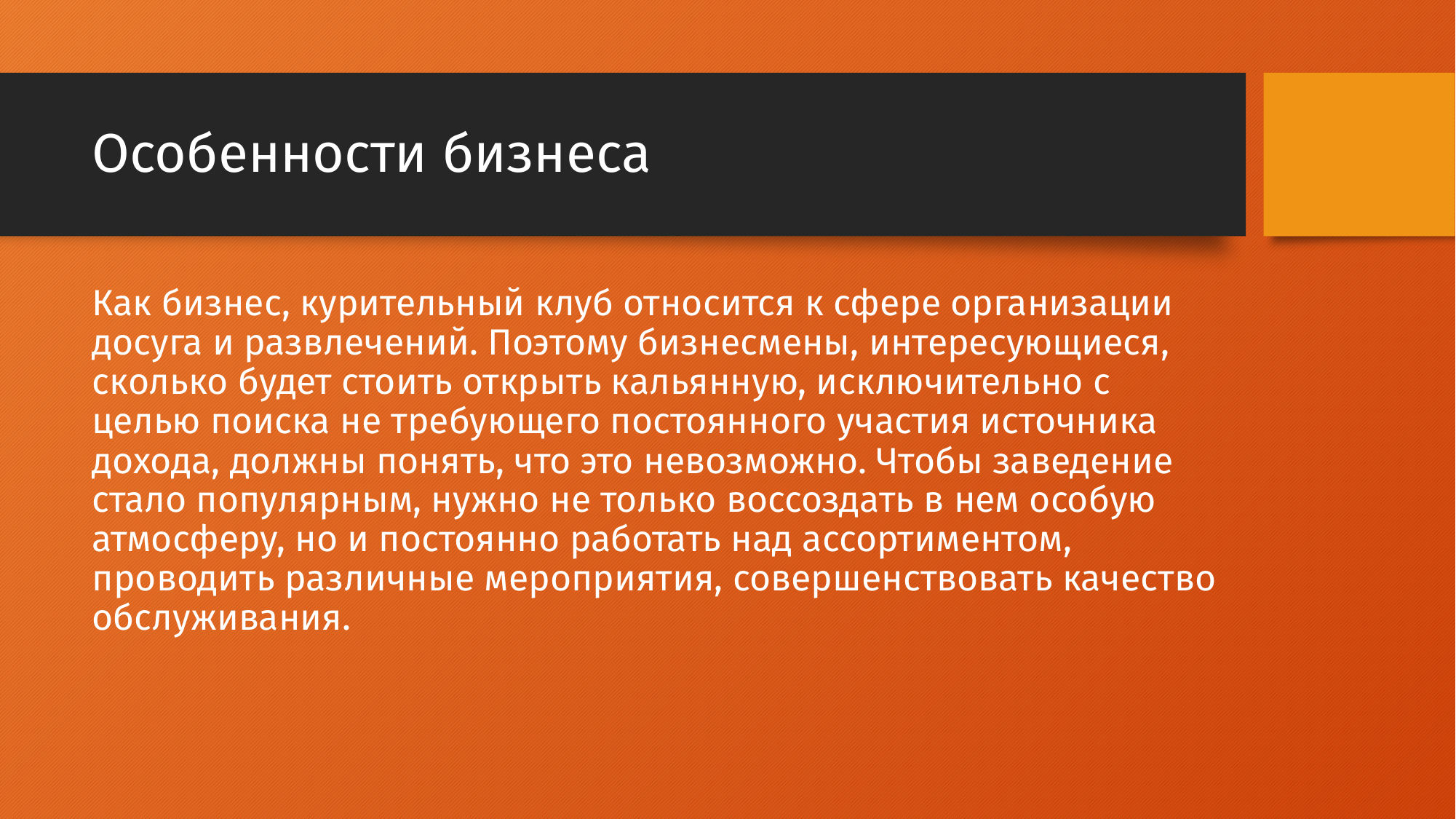

# Особенности бизнеса
Как бизнес, курительный клуб относится к сфере организации досуга и развлечений. Поэтому бизнесмены, интересующиеся, сколько будет стоить открыть кальянную, исключительно с целью поиска не требующего постоянного участия источника дохода, должны понять, что это невозможно. Чтобы заведение стало популярным, нужно не только воссоздать в нем особую атмосферу, но и постоянно работать над ассортиментом, проводить различные мероприятия, совершенствовать качество обслуживания.